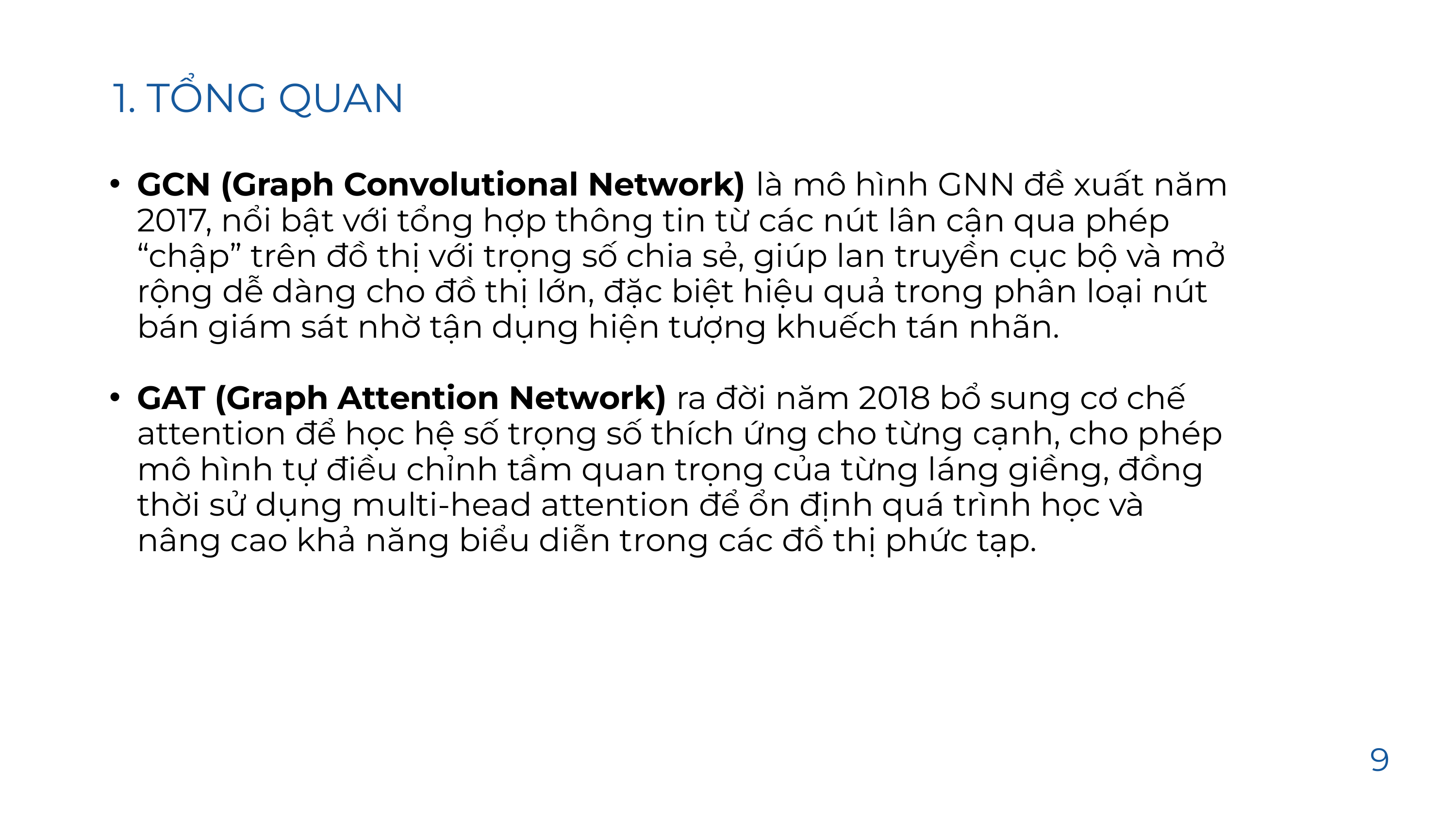

1. TỔNG QUAN
GCN (Graph Convolutional Network) là mô hình GNN đề xuất năm 2017, nổi bật với tổng hợp thông tin từ các nút lân cận qua phép “chập” trên đồ thị với trọng số chia sẻ, giúp lan truyền cục bộ và mở rộng dễ dàng cho đồ thị lớn, đặc biệt hiệu quả trong phân loại nút bán giám sát nhờ tận dụng hiện tượng khuếch tán nhãn.

GAT (Graph Attention Network) ra đời năm 2018 bổ sung cơ chế attention để học hệ số trọng số thích ứng cho từng cạnh, cho phép mô hình tự điều chỉnh tầm quan trọng của từng láng giềng, đồng thời sử dụng multi-head attention để ổn định quá trình học và nâng cao khả năng biểu diễn trong các đồ thị phức tạp.
9